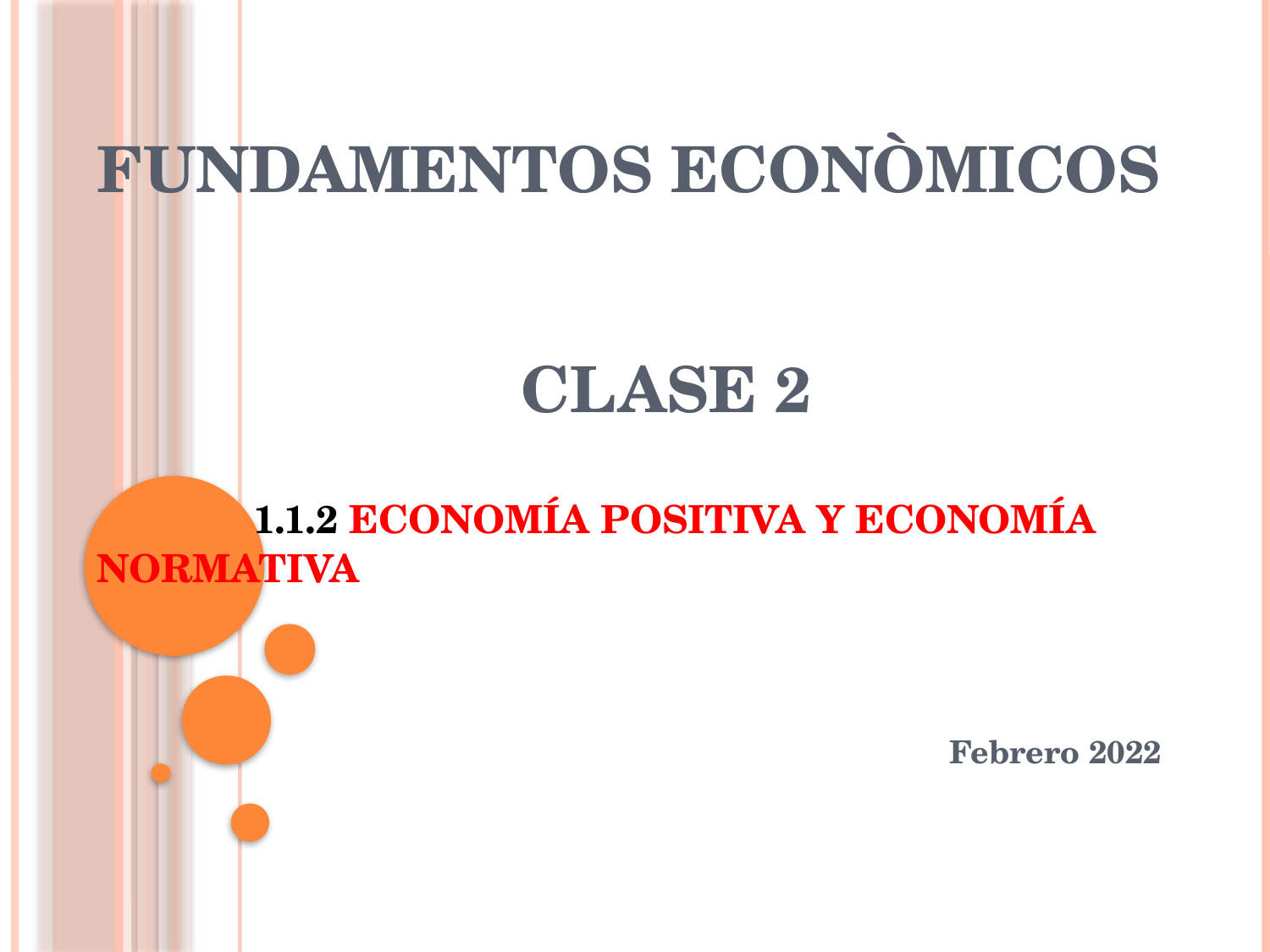

# FUNDAMENTOS ECONÒMICOS Clase 2 1.1.2 Economía positiva y economía normativa
Febrero 2022